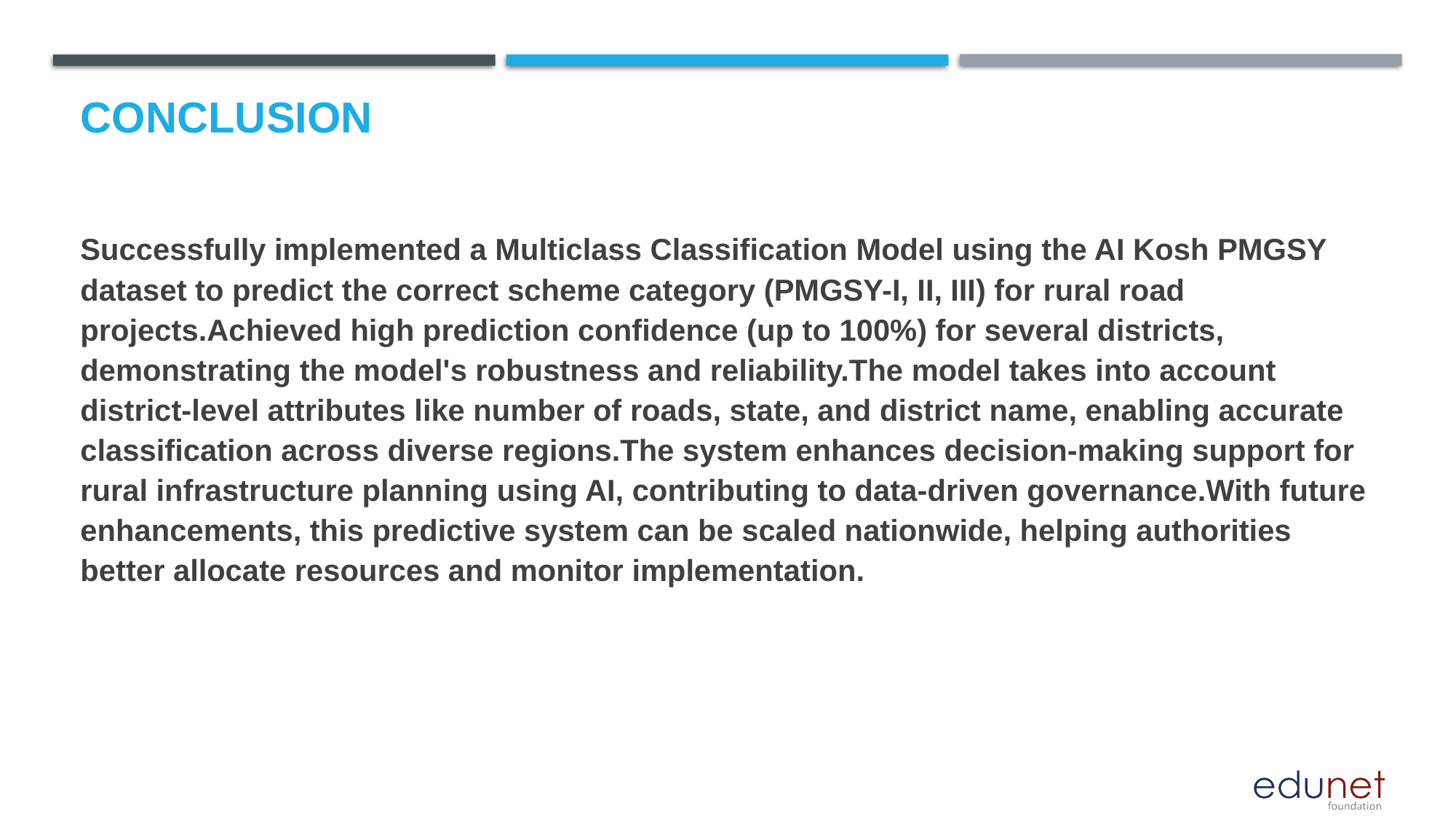

# Conclusion
Successfully implemented a Multiclass Classification Model using the AI Kosh PMGSY dataset to predict the correct scheme category (PMGSY-I, II, III) for rural road projects.Achieved high prediction confidence (up to 100%) for several districts, demonstrating the model's robustness and reliability.The model takes into account district-level attributes like number of roads, state, and district name, enabling accurate classification across diverse regions.The system enhances decision-making support for rural infrastructure planning using AI, contributing to data-driven governance.With future enhancements, this predictive system can be scaled nationwide, helping authorities better allocate resources and monitor implementation.